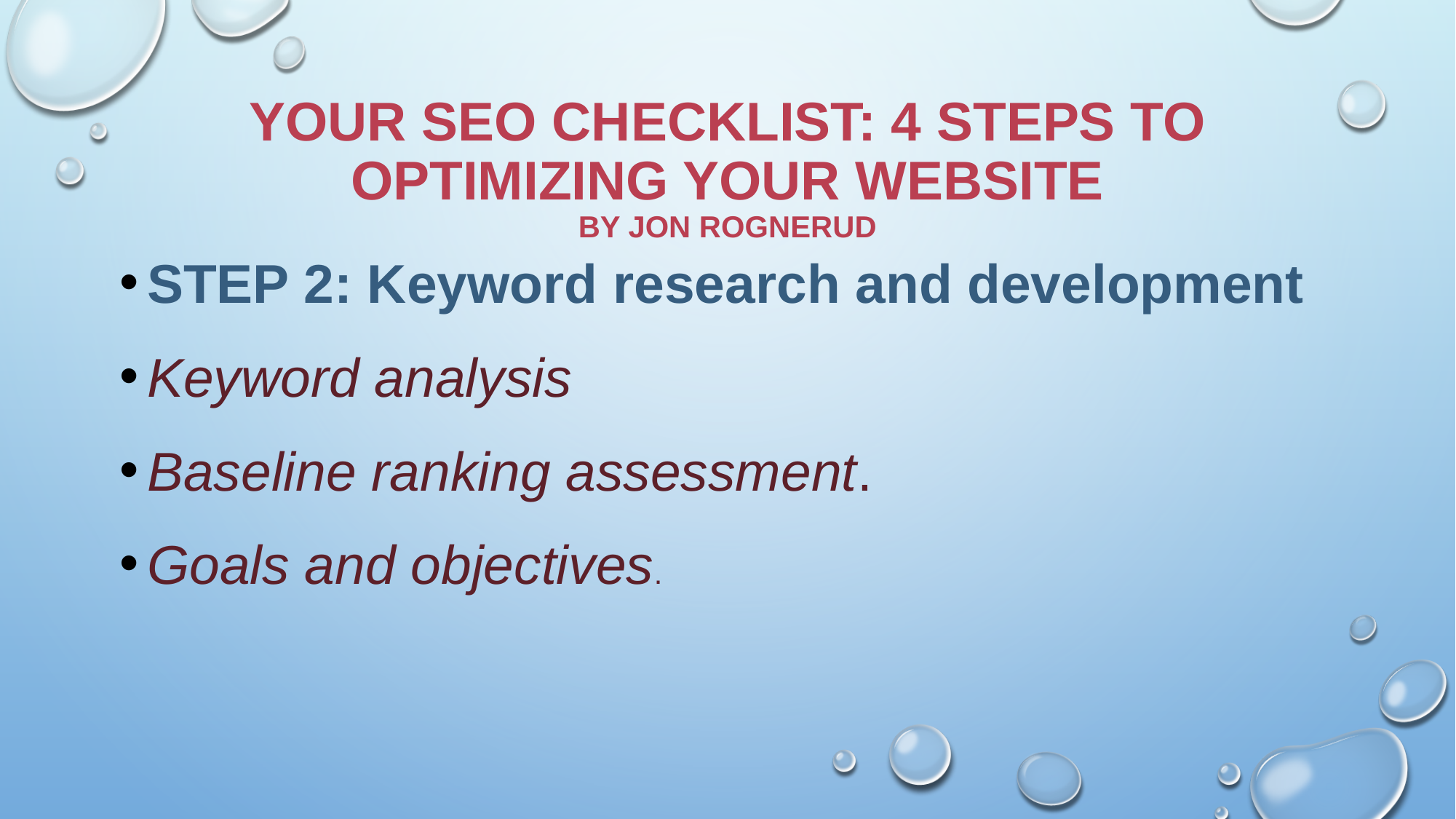

# Your SEO Checklist: 4 Steps to Optimizing Your Website by Jon Rognerud
Step 2: Keyword research and development
Keyword analysis
Baseline ranking assessment.
Goals and objectives.